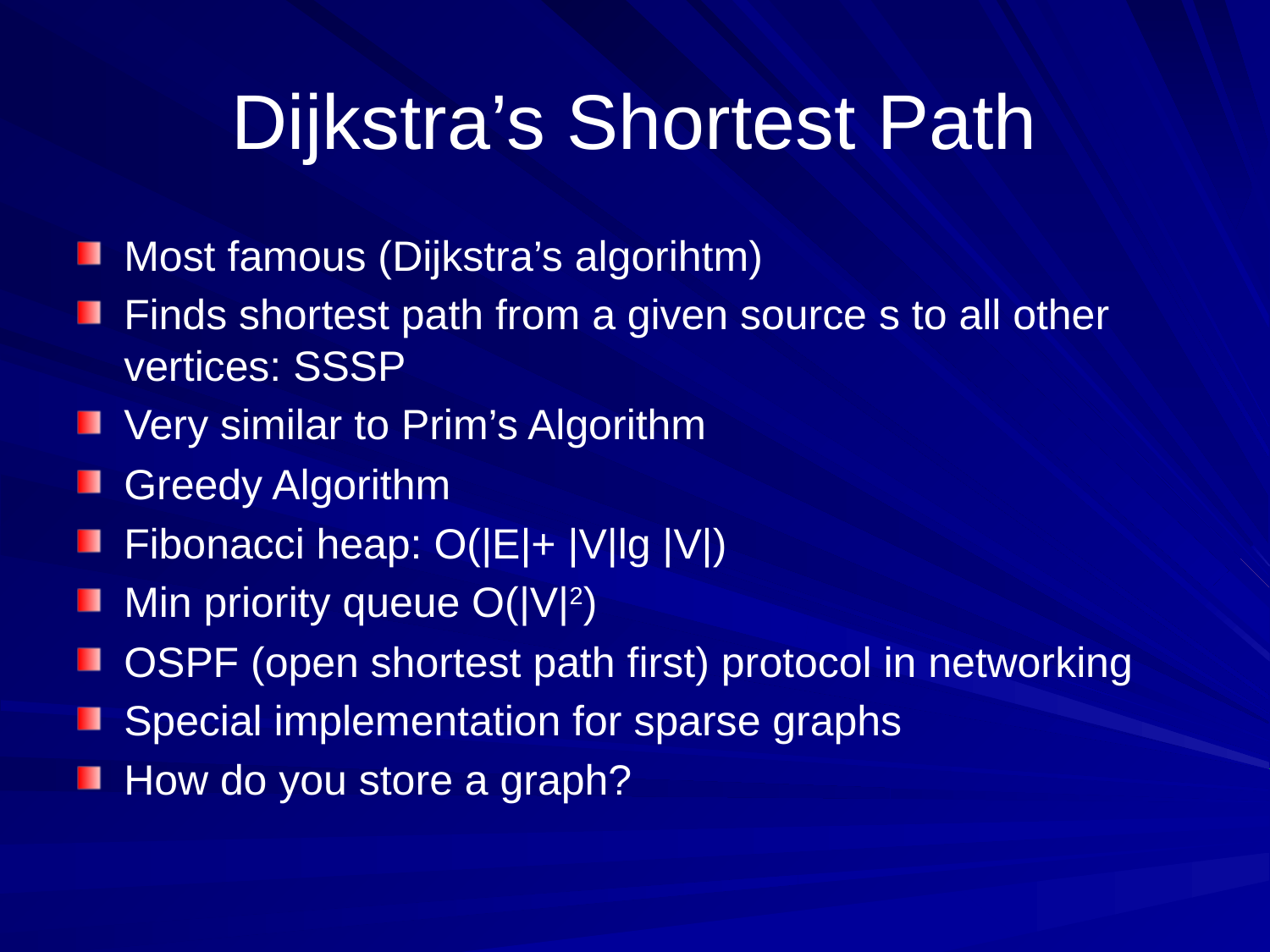

# Dijkstra’s Shortest Path
Most famous (Dijkstra’s algorihtm)
Finds shortest path from a given source s to all other vertices: SSSP
Very similar to Prim’s Algorithm
Greedy Algorithm
Fibonacci heap: O(|E|+ |V|lg |V|)
Min priority queue O(|V|2)
OSPF (open shortest path first) protocol in networking
Special implementation for sparse graphs
How do you store a graph?